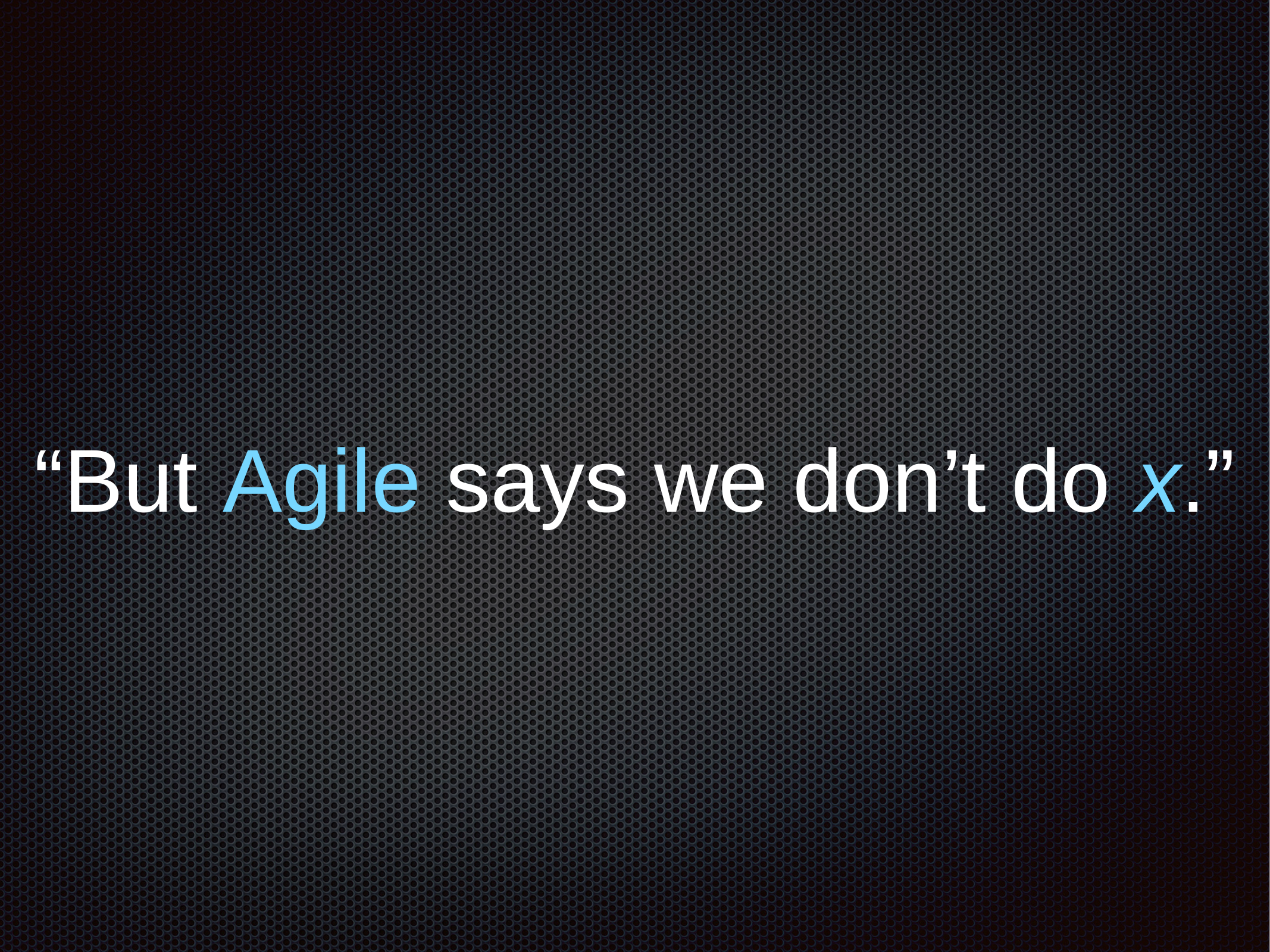

# “But Agile says we don’t do x.”